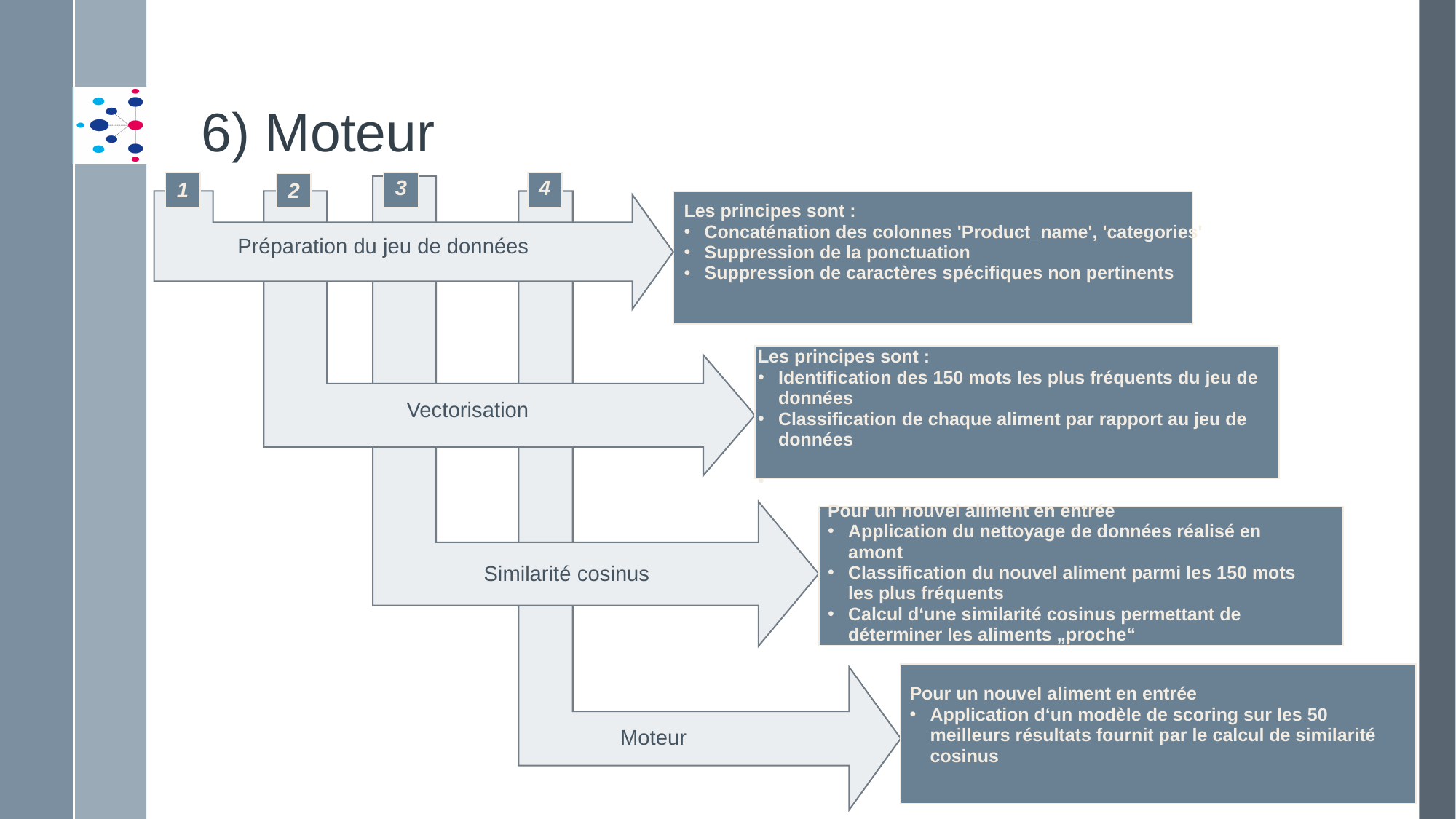

# 6) Moteur

1
3
4
2

Les principes sont :
Concaténation des colonnes 'Product_name', 'categories'
Suppression de la ponctuation
Suppression de caractères spécifiques non pertinents

Préparation du jeu de données

Les principes sont :
Identification des 150 mots les plus fréquents du jeu de données
Classification de chaque aliment par rapport au jeu de données

Vectorisation

Pour un nouvel aliment en entrée
Application du nettoyage de données réalisé en amont
Classification du nouvel aliment parmi les 150 mots les plus fréquents
Calcul d‘une similarité cosinus permettant de déterminer les aliments „proche“

Similarité cosinus

Pour un nouvel aliment en entrée
Application d‘un modèle de scoring sur les 50 meilleurs résultats fournit par le calcul de similarité cosinus

Moteur